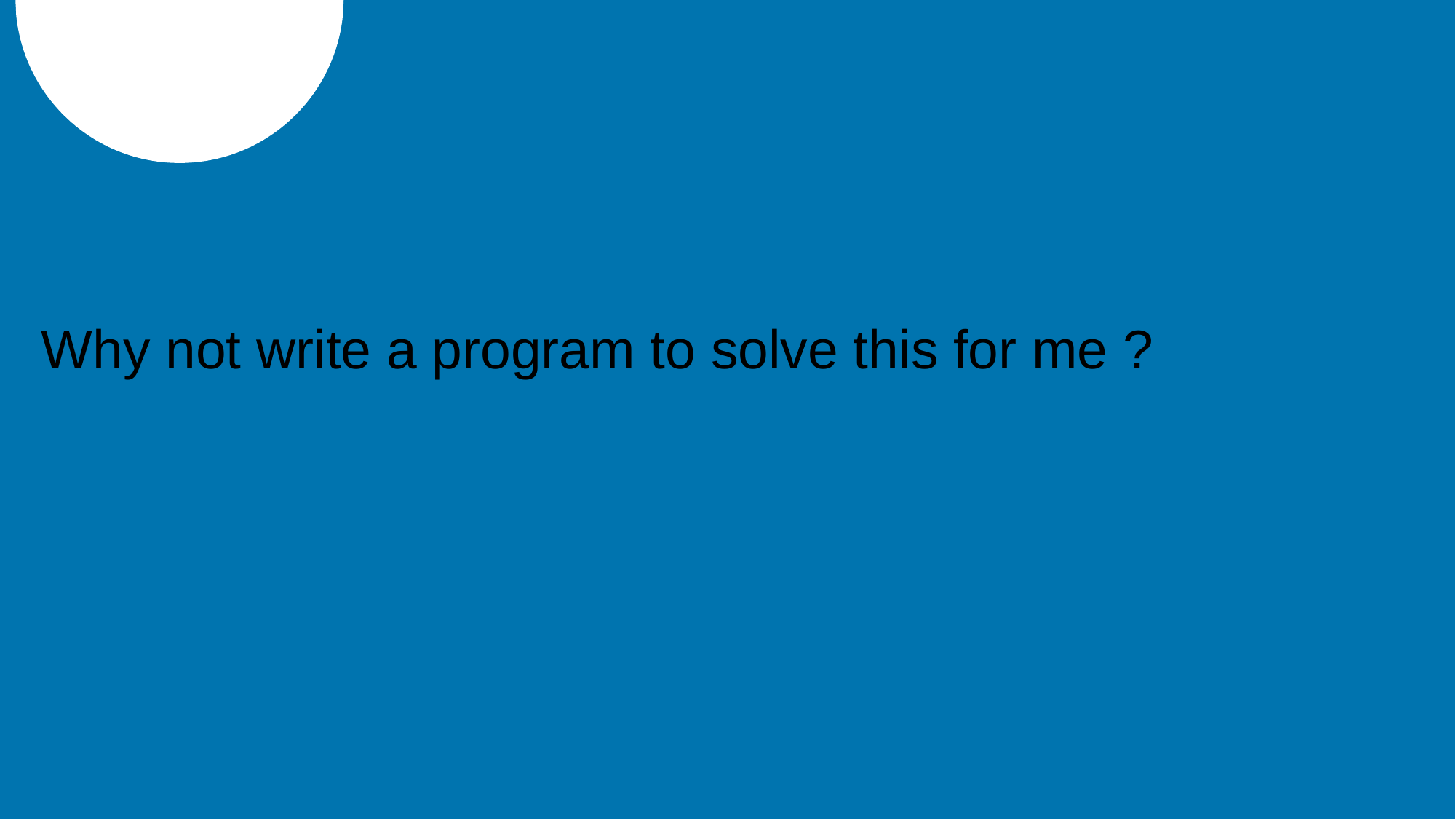

Why not write a program to solve this for me ?